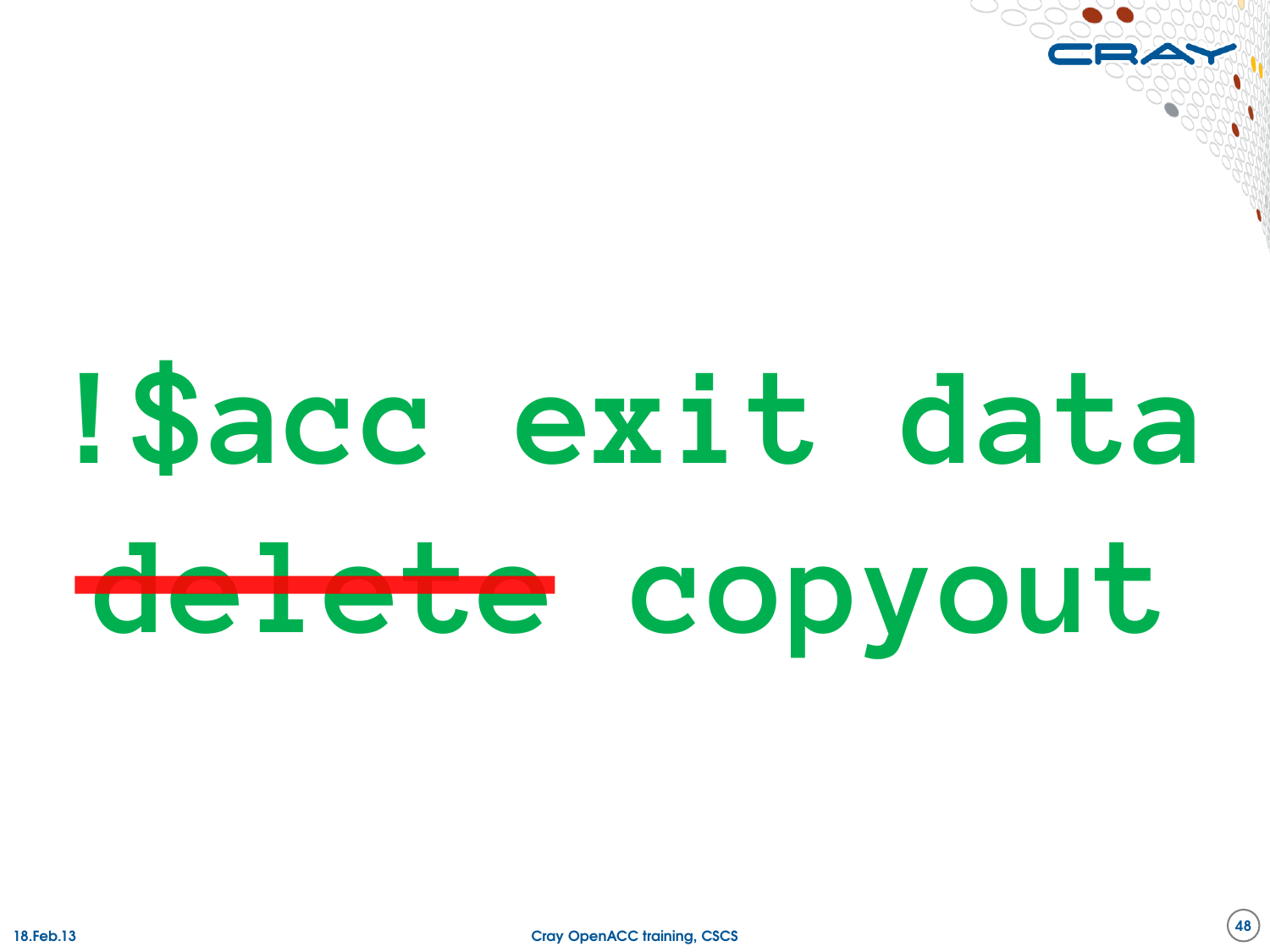

!$acc exit data
delete copyout
48
18.Feb.13
Cray OpenACC training, CSCS